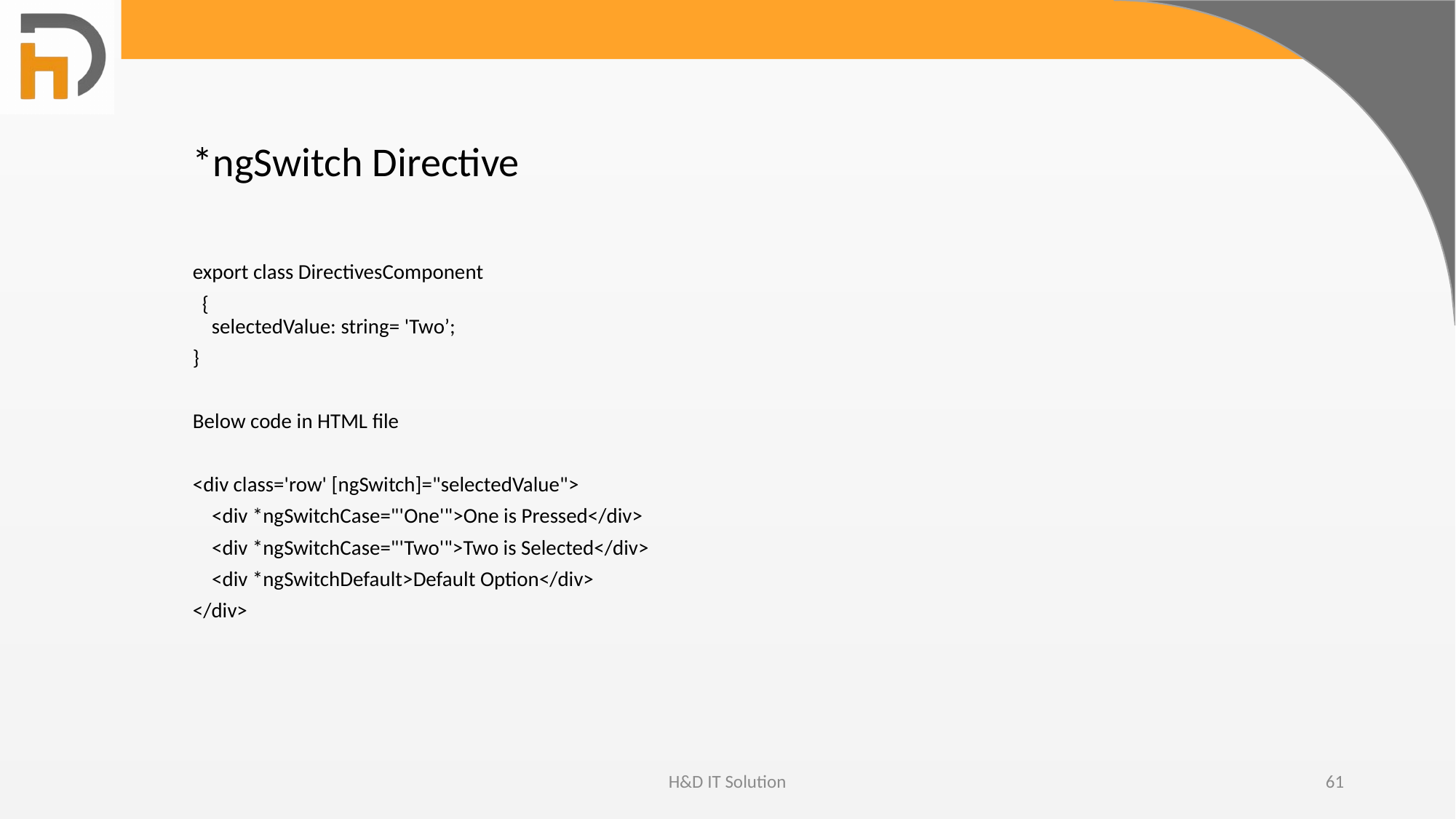

# *ngSwitch Directive
export class DirectivesComponent
  {
    selectedValue: string= 'Two’;
}

Below code in HTML file

<div class='row' [ngSwitch]="selectedValue">
    <div *ngSwitchCase="'One'">One is Pressed</div>
    <div *ngSwitchCase="'Two'">Two is Selected</div>
    <div *ngSwitchDefault>Default Option</div>
</div>

H&D IT Solution
61